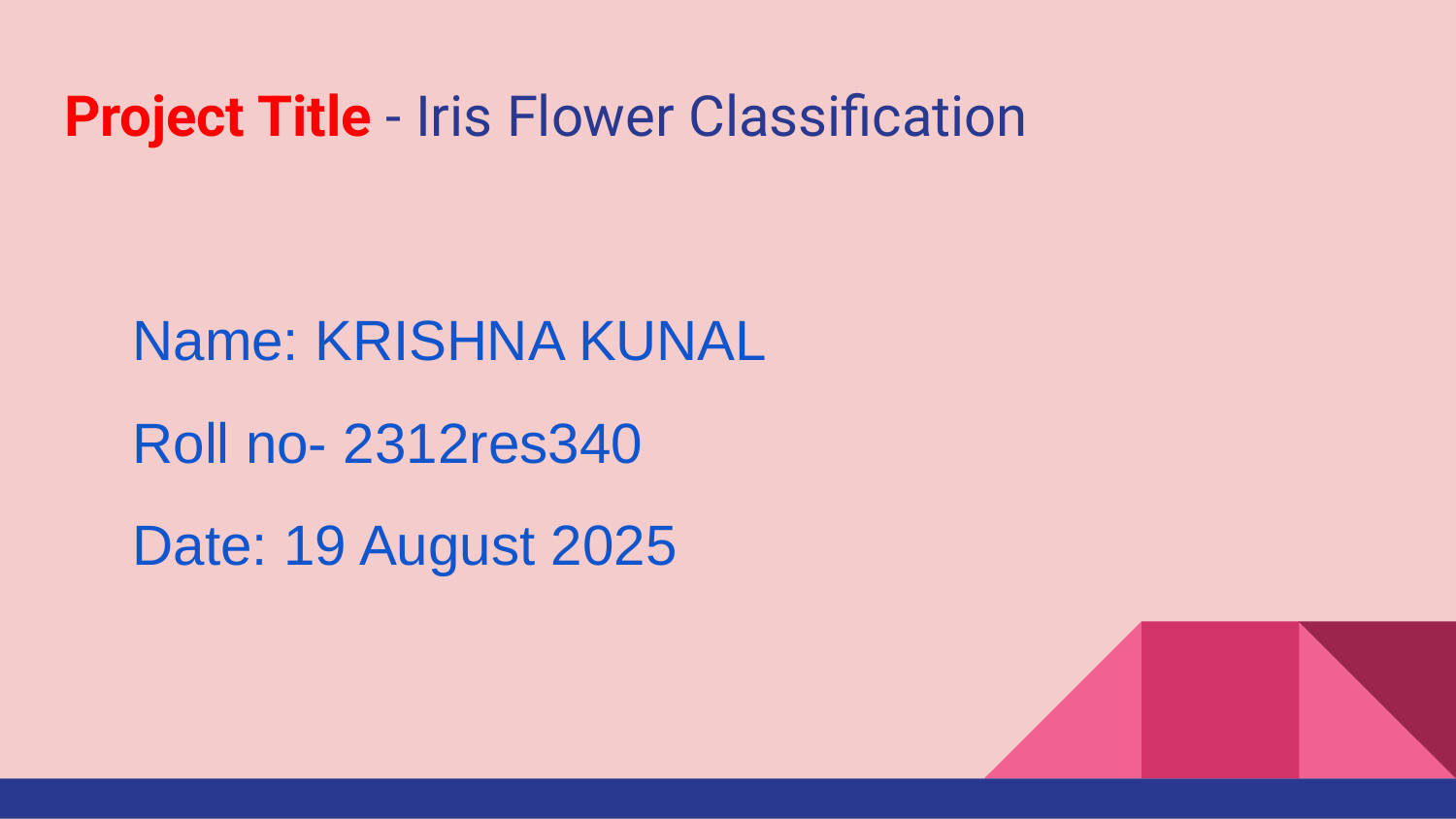

# Project Title - Iris Flower Classification
Name: KRISHNA KUNAL
Roll no- 2312res340
Date: 19 August 2025